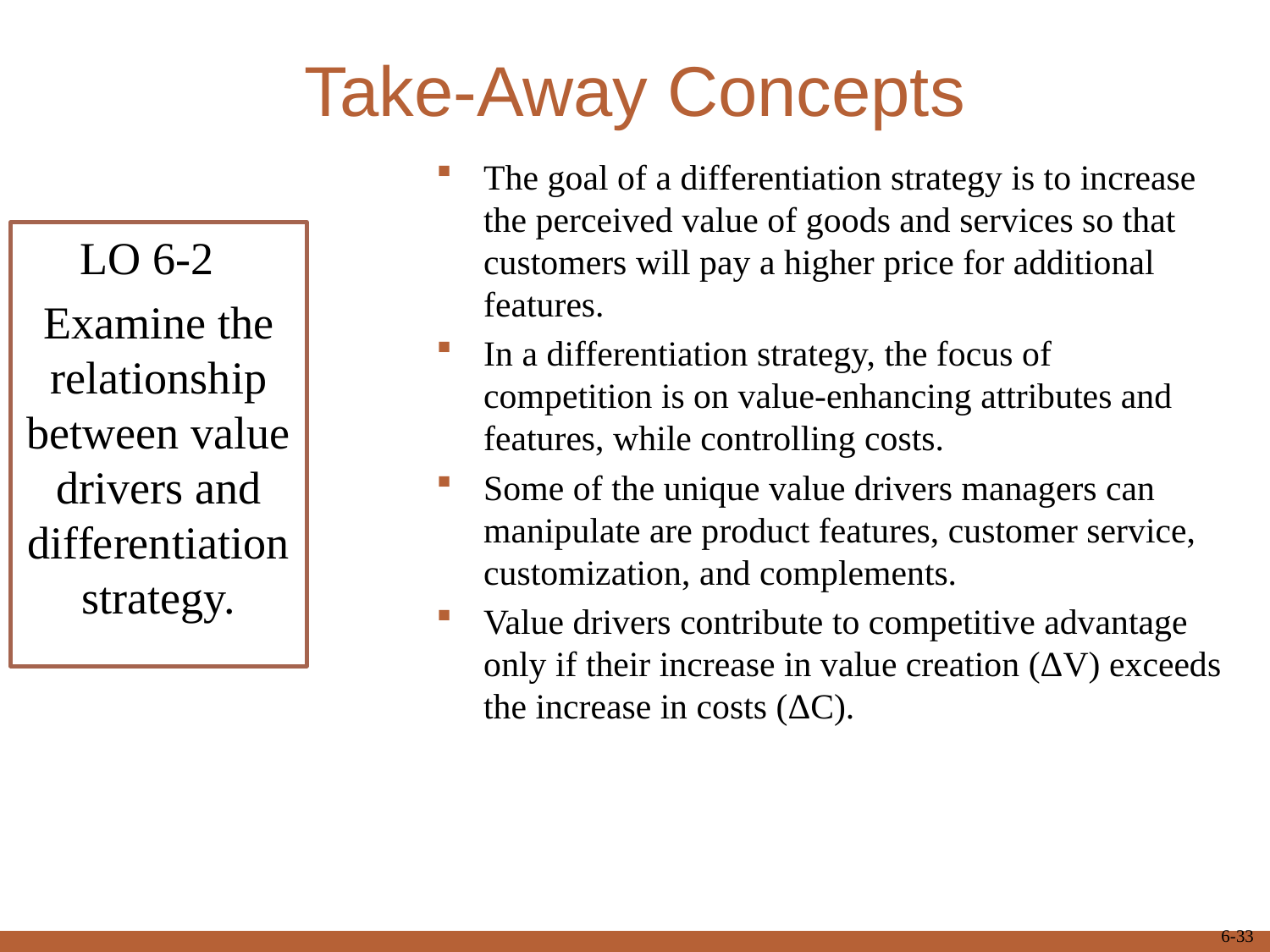

# Take-Away Concepts
The goal of a differentiation strategy is to increase the perceived value of goods and services so that customers will pay a higher price for additional features.
In a differentiation strategy, the focus of competition is on value-enhancing attributes and features, while controlling costs.
Some of the unique value drivers managers can manipulate are product features, customer service, customization, and complements.
Value drivers contribute to competitive advantage only if their increase in value creation (ΔV) exceeds the increase in costs (ΔC).
LO 6-2
Examine the relationship between value drivers and differentiation strategy.